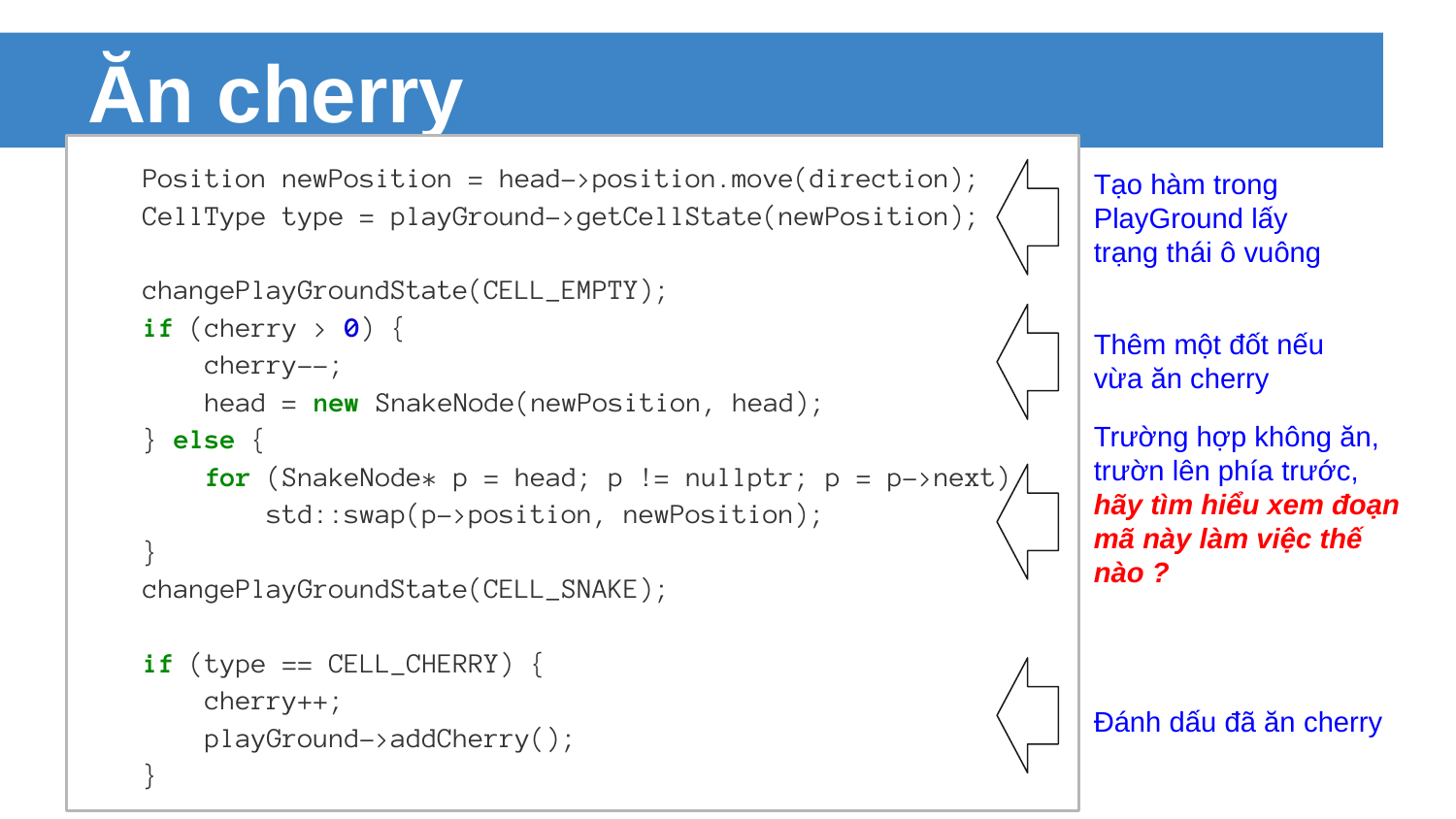

# Ăn cherry
    Position newPosition = head->position.move(direction);
    CellType type = playGround->getCellState(newPosition);
    changePlayGroundState(CELL_EMPTY);
    if (cherry > 0) {
        cherry--;
        head = new SnakeNode(newPosition, head);
    } else {
        for (SnakeNode* p = head; p != nullptr; p = p->next)
            std::swap(p->position, newPosition);
    }
    changePlayGroundState(CELL_SNAKE);
    if (type == CELL_CHERRY) {
        cherry++;
        playGround->addCherry();
    }

Tạo hàm trong PlayGround lấy trạng thái ô vuông

Thêm một đốt nếu vừa ăn cherry

Trường hợp không ăn, trườn lên phía trước,
hãy tìm hiểu xem đoạn mã này làm việc thế nào ?

Đánh dấu đã ăn cherry